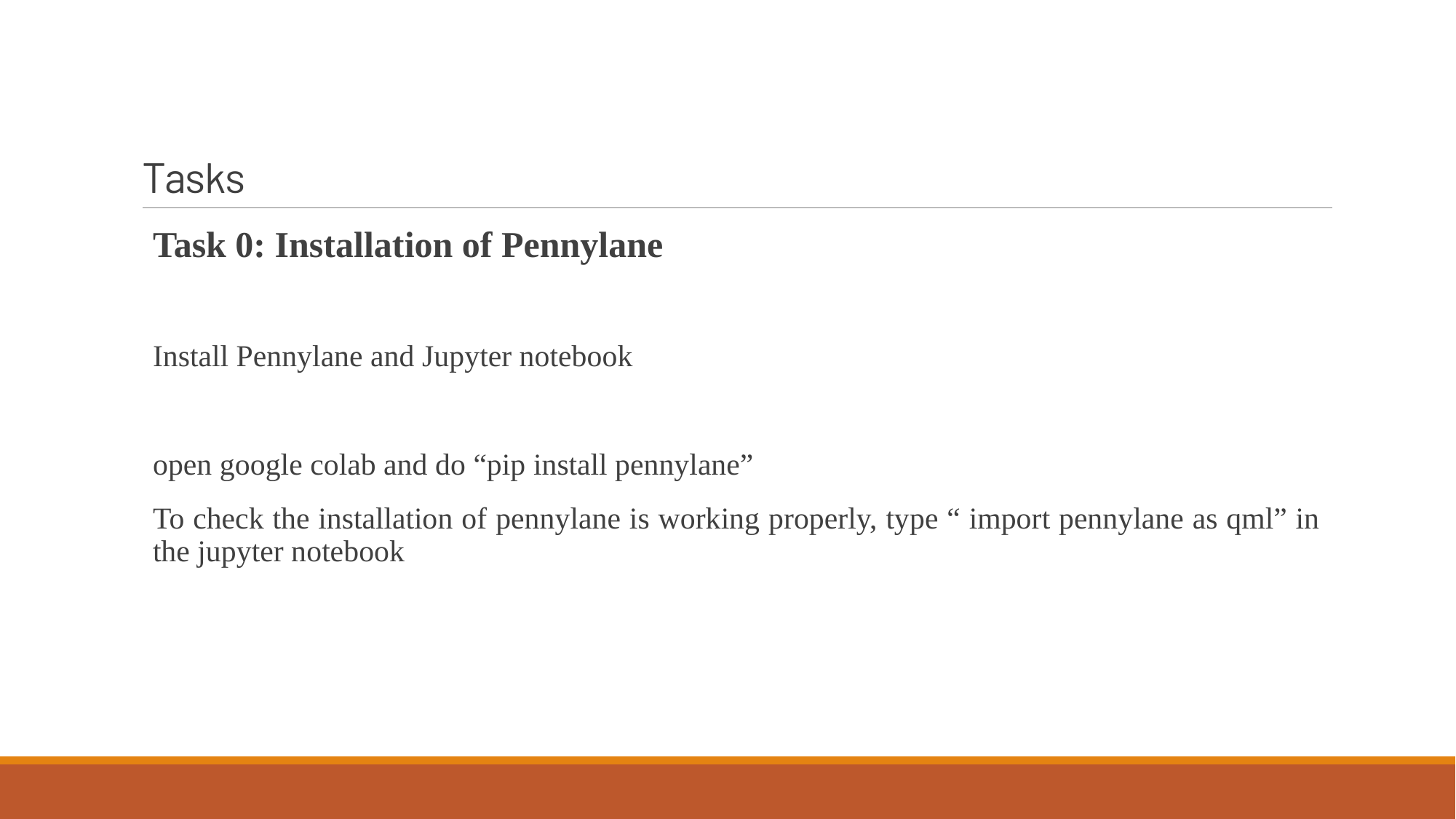

# Tasks
Task 0: Installation of Pennylane

Install Pennylane and Jupyter notebook

open google colab and do “pip install pennylane”
To check the installation of pennylane is working properly, type “ import pennylane as qml” in the jupyter notebook